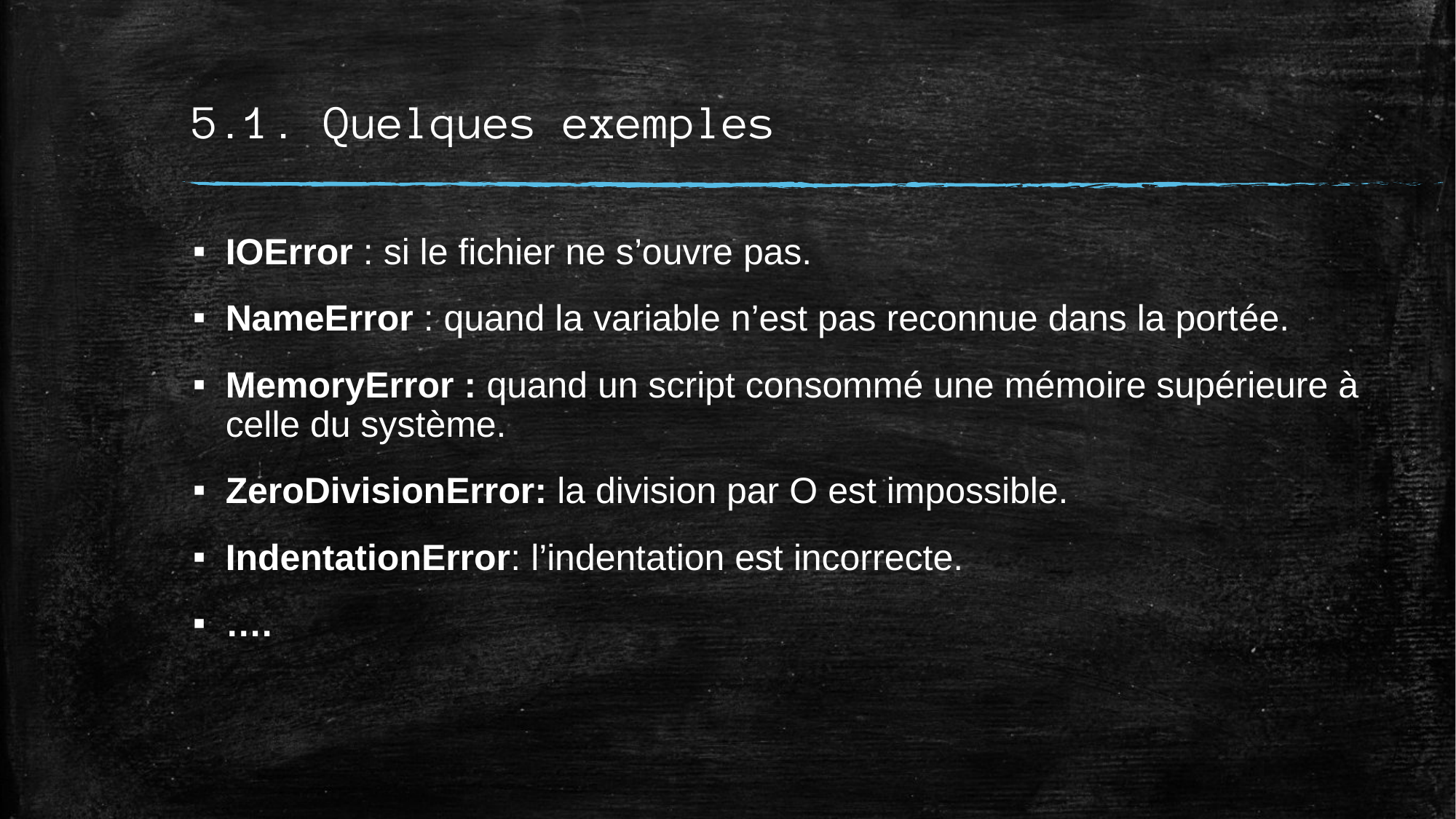

# 5.1. Quelques exemples
IOError : si le fichier ne s’ouvre pas.
NameError : quand la variable n’est pas reconnue dans la portée.
MemoryError : quand un script consommé une mémoire supérieure à celle du système.
ZeroDivisionError: la division par O est impossible.
IndentationError: l’indentation est incorrecte.
….